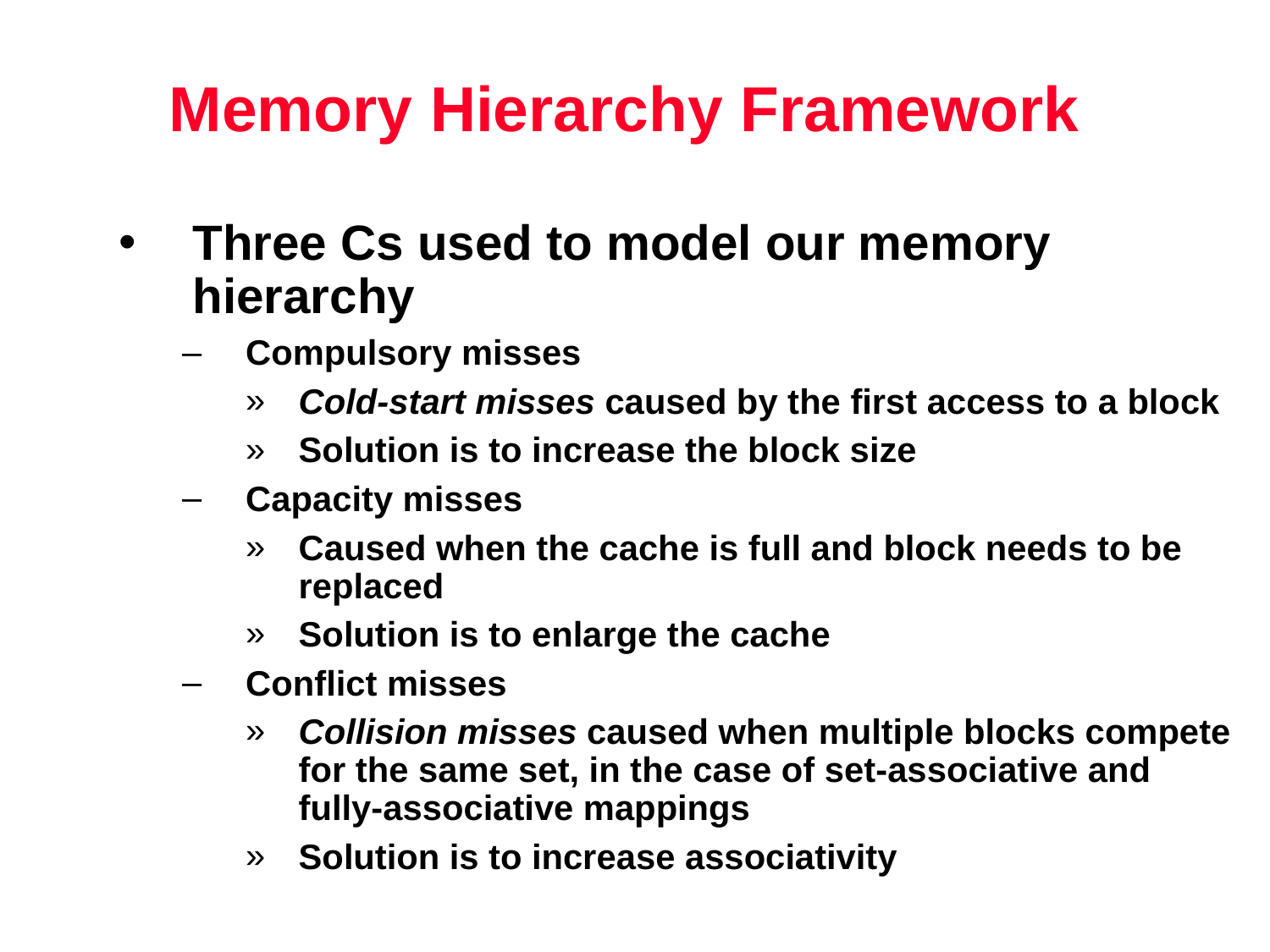

# Memory Hierarchy Framework
Three Cs used to model our memory hierarchy
Compulsory misses
Cold-start misses caused by the first access to a block
Solution is to increase the block size
Capacity misses
Caused when the cache is full and block needs to be replaced
Solution is to enlarge the cache
Conflict misses
Collision misses caused when multiple blocks compete for the same set, in the case of set-associative and fully-associative mappings
Solution is to increase associativity